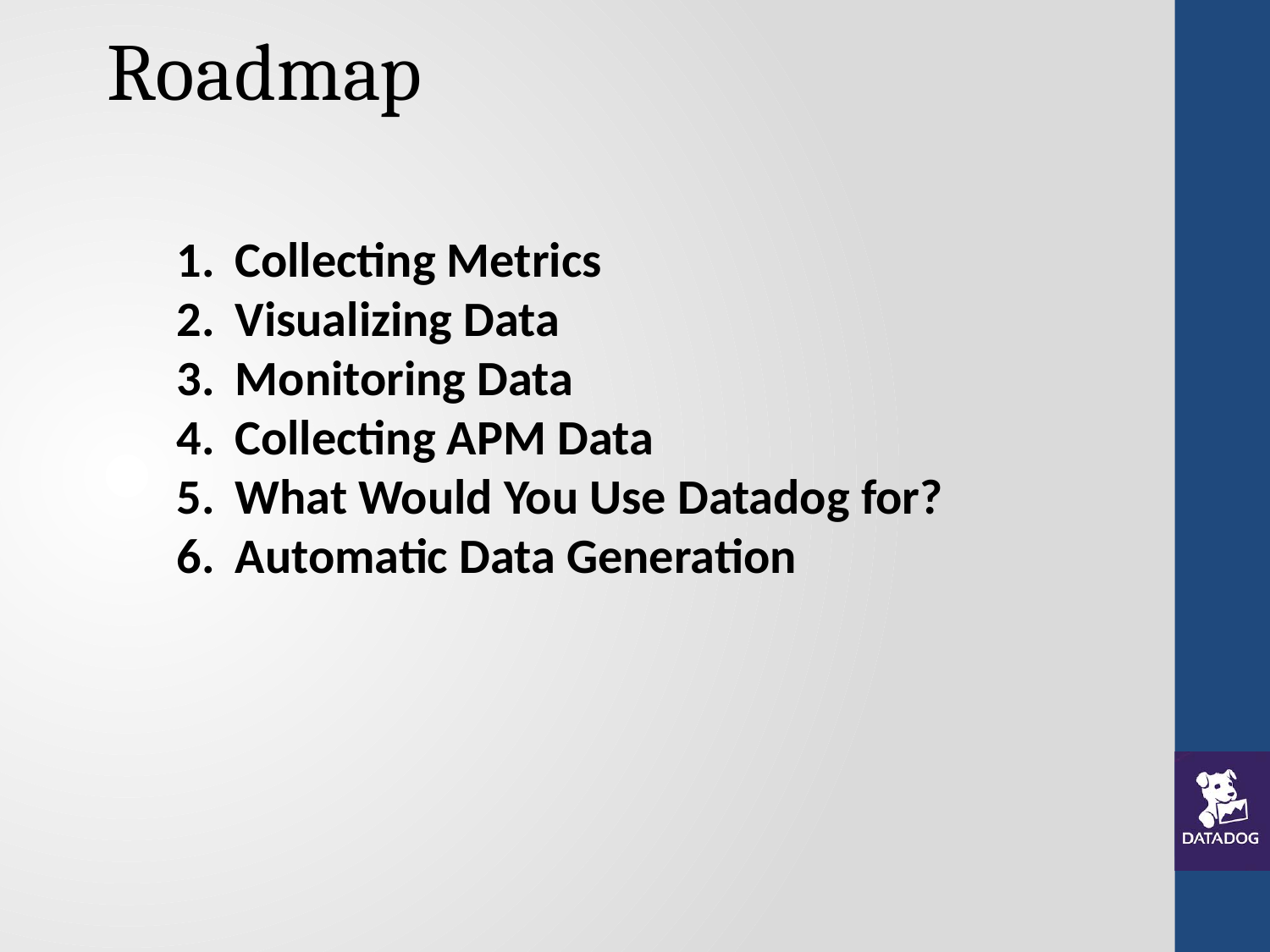

# Roadmap
 Collecting Metrics
 Visualizing Data
 Monitoring Data
 Collecting APM Data
 What Would You Use Datadog for?
 Automatic Data Generation